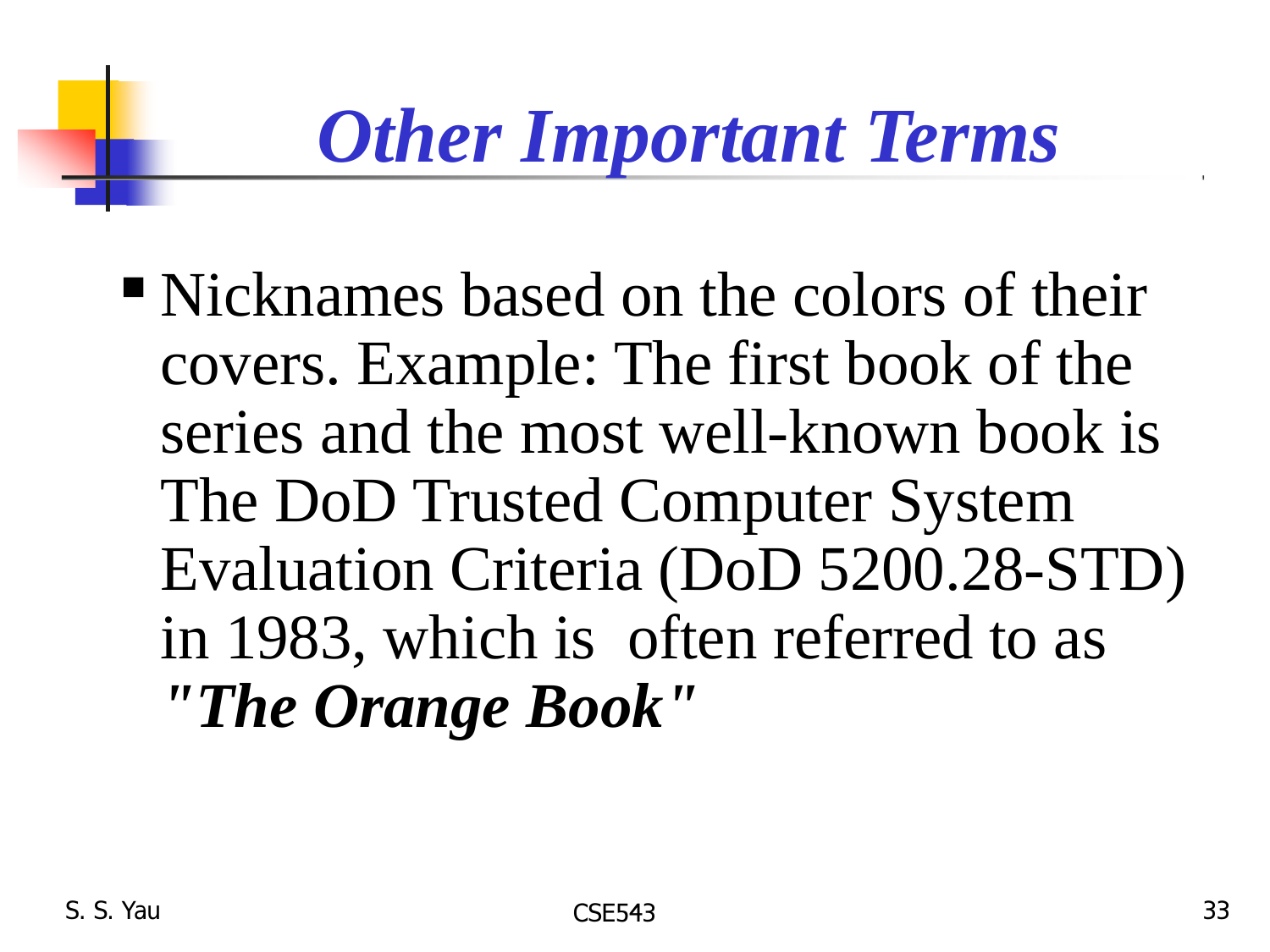

# Other Important Terms

Nicknames based on the colors of their covers. Example: The first book of the series and the most well-known book is The DoD Trusted Computer System  Evaluation Criteria (DoD 5200.28-STD) in 1983, which is  often referred to as "The Orange Book"
S. S. Yau
33
CSE543